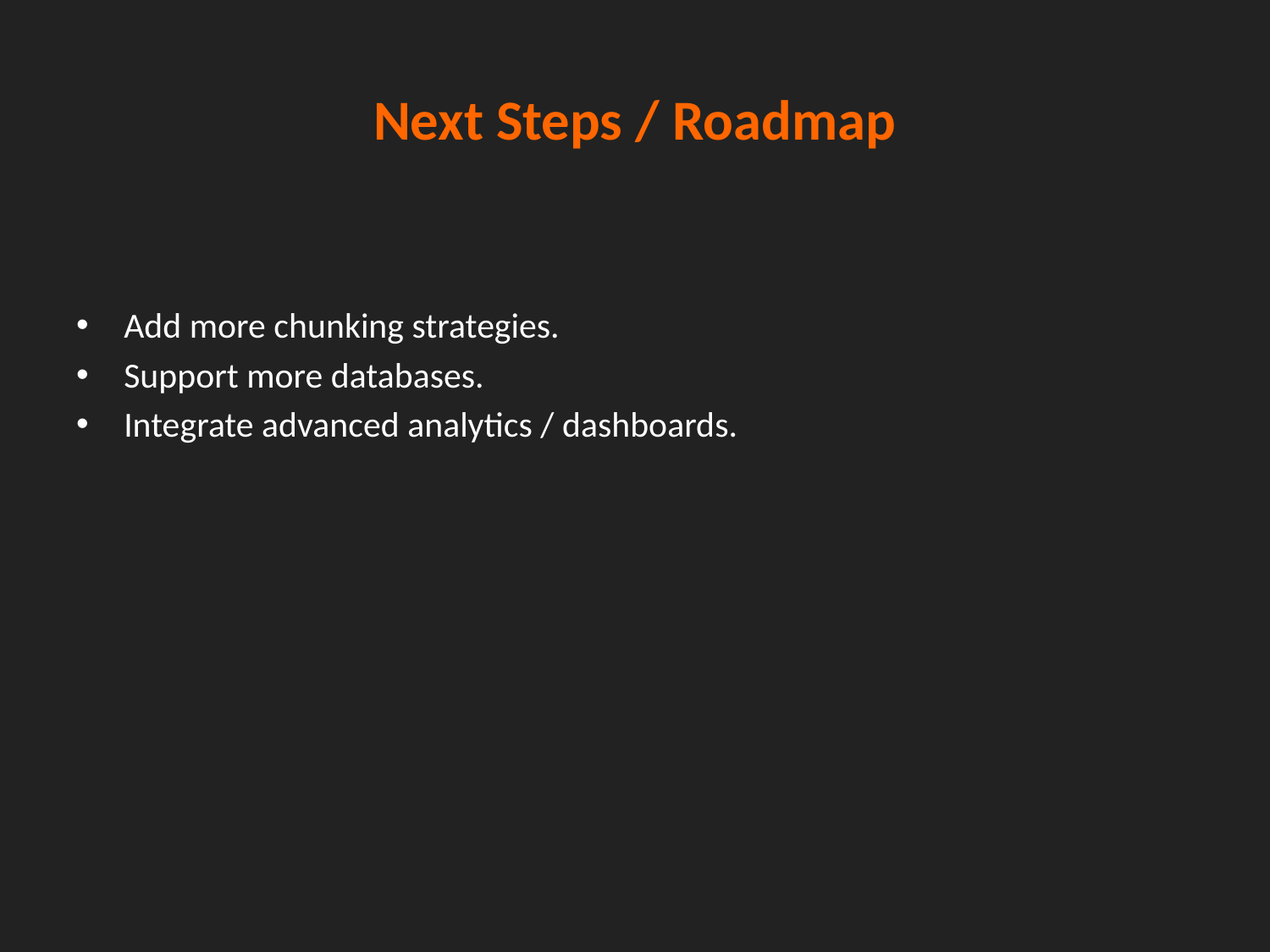

# Next Steps / Roadmap

Add more chunking strategies.
Support more databases.
Integrate advanced analytics / dashboards.